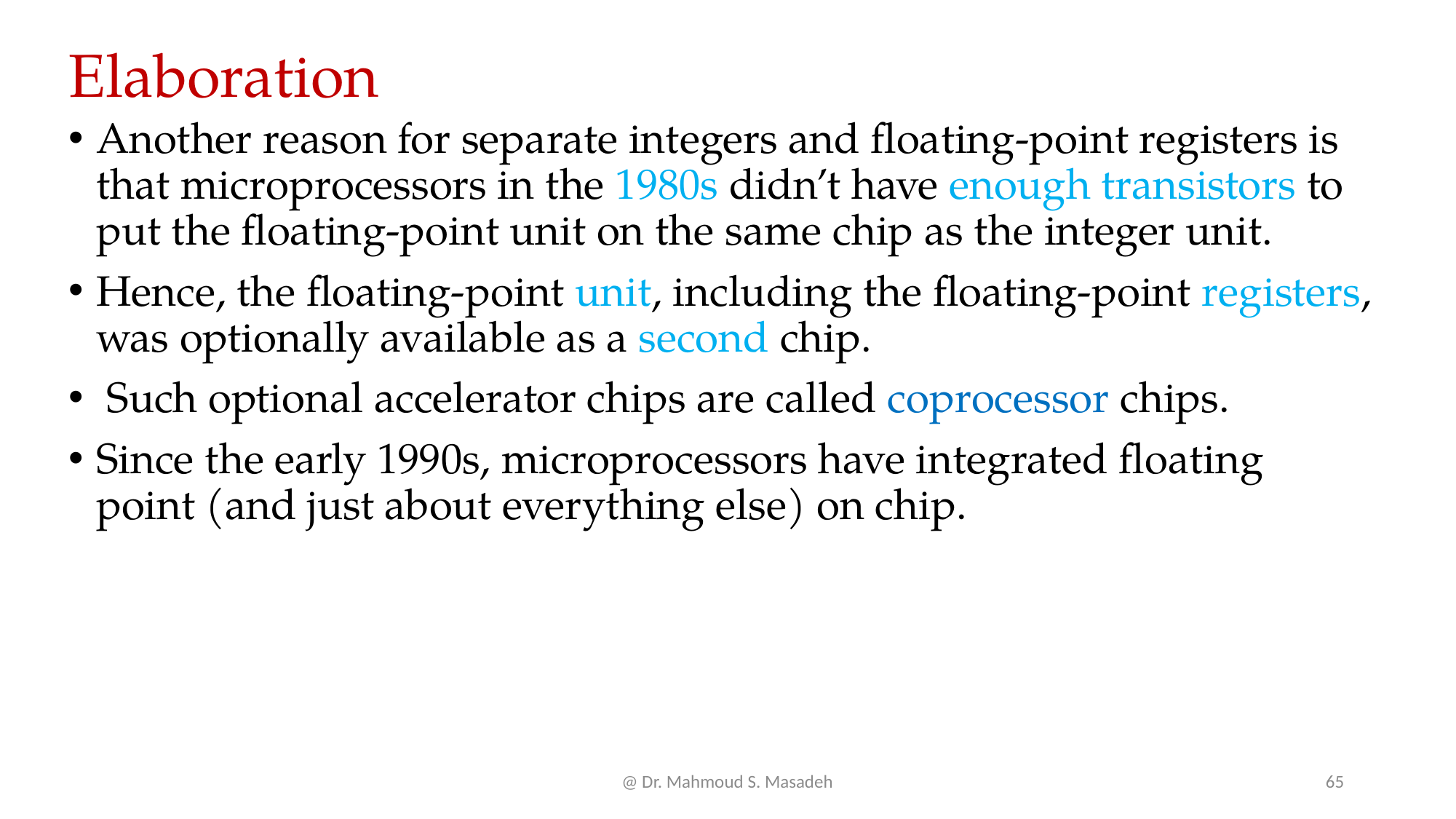

# Elaboration
Another reason for separate integers and floating-point registers is that microprocessors in the 1980s didn’t have enough transistors to put the floating-point unit on the same chip as the integer unit.
Hence, the floating-point unit, including the floating-point registers, was optionally available as a second chip.
 Such optional accelerator chips are called coprocessor chips.
Since the early 1990s, microprocessors have integrated floating point (and just about everything else) on chip.
@ Dr. Mahmoud S. Masadeh
65